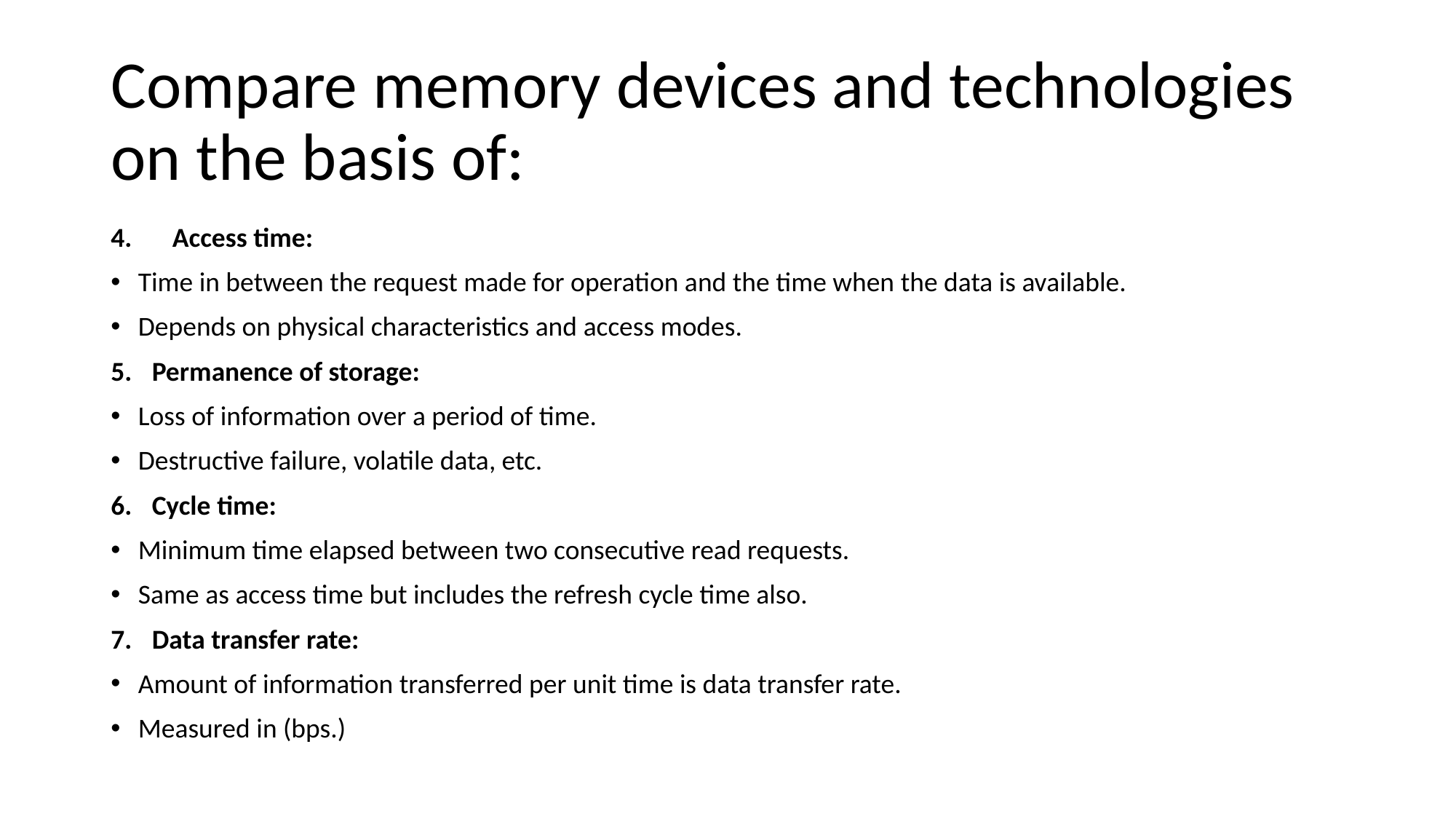

# Compare memory devices and technologies on the basis of:
Access time:
Time in between the request made for operation and the time when the data is available.
Depends on physical characteristics and access modes.
Permanence of storage:
Loss of information over a period of time.
Destructive failure, volatile data, etc.
Cycle time:
Minimum time elapsed between two consecutive read requests.
Same as access time but includes the refresh cycle time also.
Data transfer rate:
Amount of information transferred per unit time is data transfer rate.
Measured in (bps.)